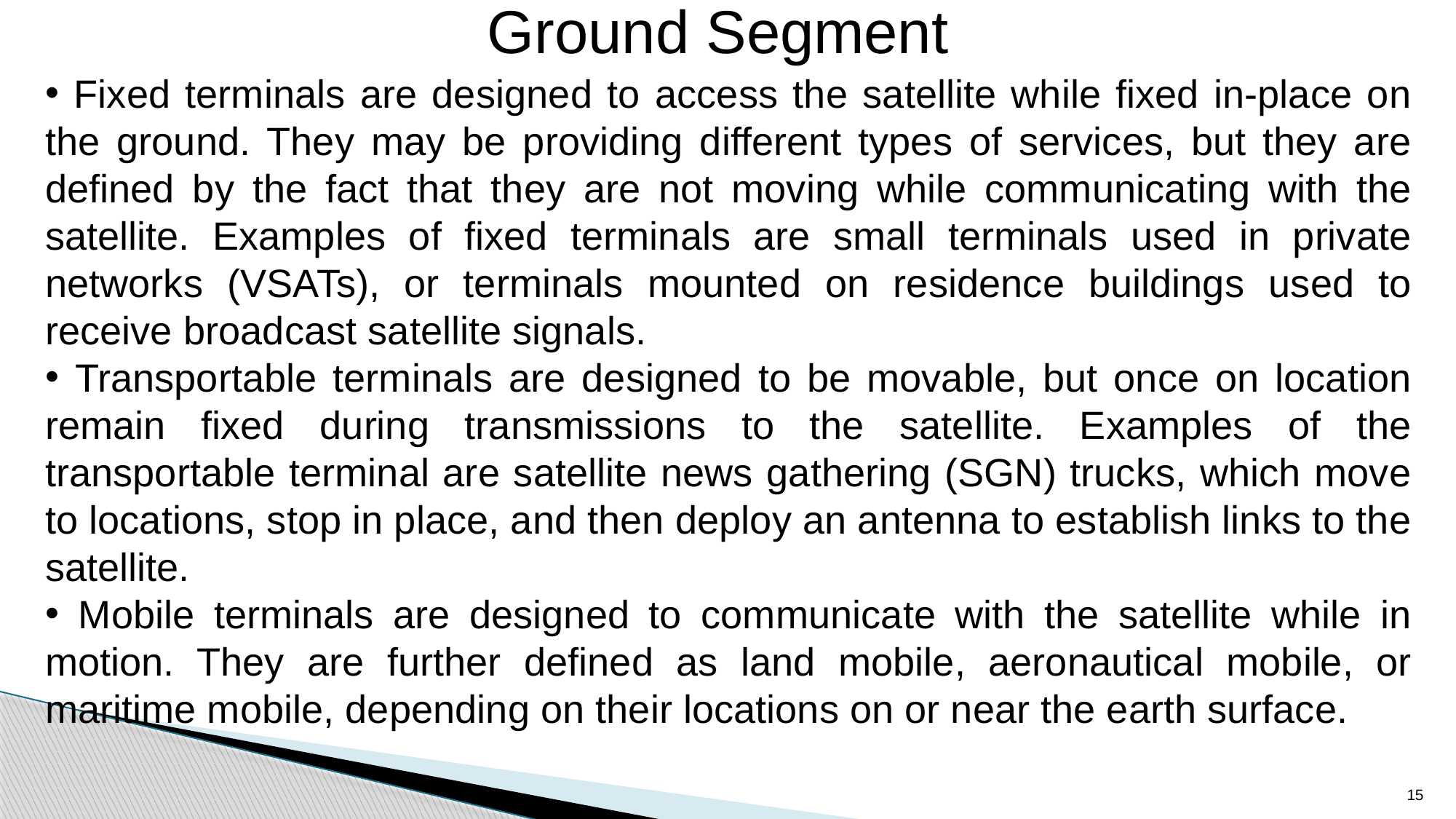

Ground Segment
 Fixed terminals are designed to access the satellite while fixed in-place on the ground. They may be providing different types of services, but they are defined by the fact that they are not moving while communicating with the satellite. Examples of fixed terminals are small terminals used in private networks (VSATs), or terminals mounted on residence buildings used to receive broadcast satellite signals.
 Transportable terminals are designed to be movable, but once on location remain fixed during transmissions to the satellite. Examples of the transportable terminal are satellite news gathering (SGN) trucks, which move to locations, stop in place, and then deploy an antenna to establish links to the satellite.
 Mobile terminals are designed to communicate with the satellite while in motion. They are further defined as land mobile, aeronautical mobile, or maritime mobile, depending on their locations on or near the earth surface.
15